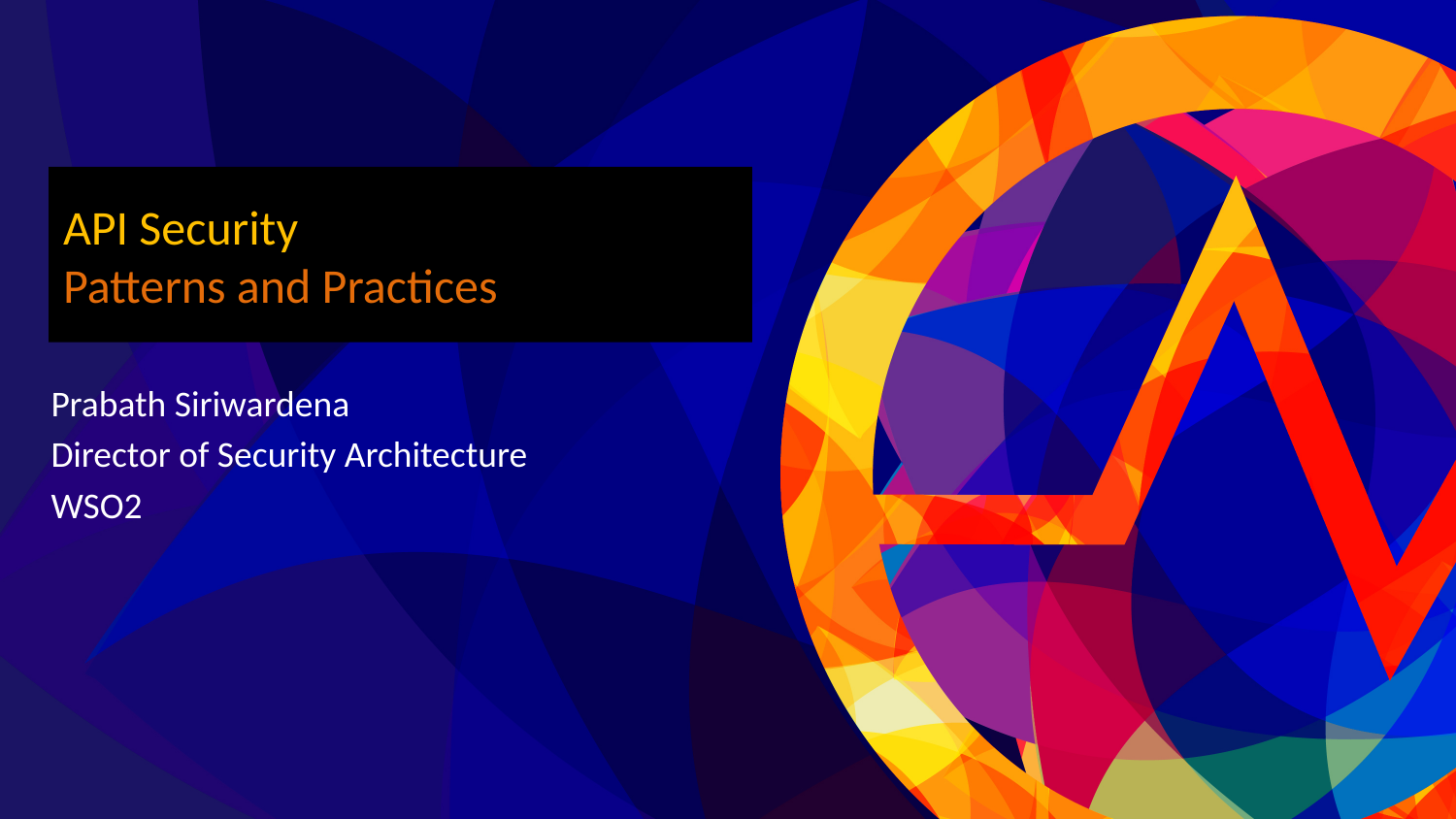

# API Security Patterns and Practices
Prabath Siriwardena
Director of Security Architecture
WSO2